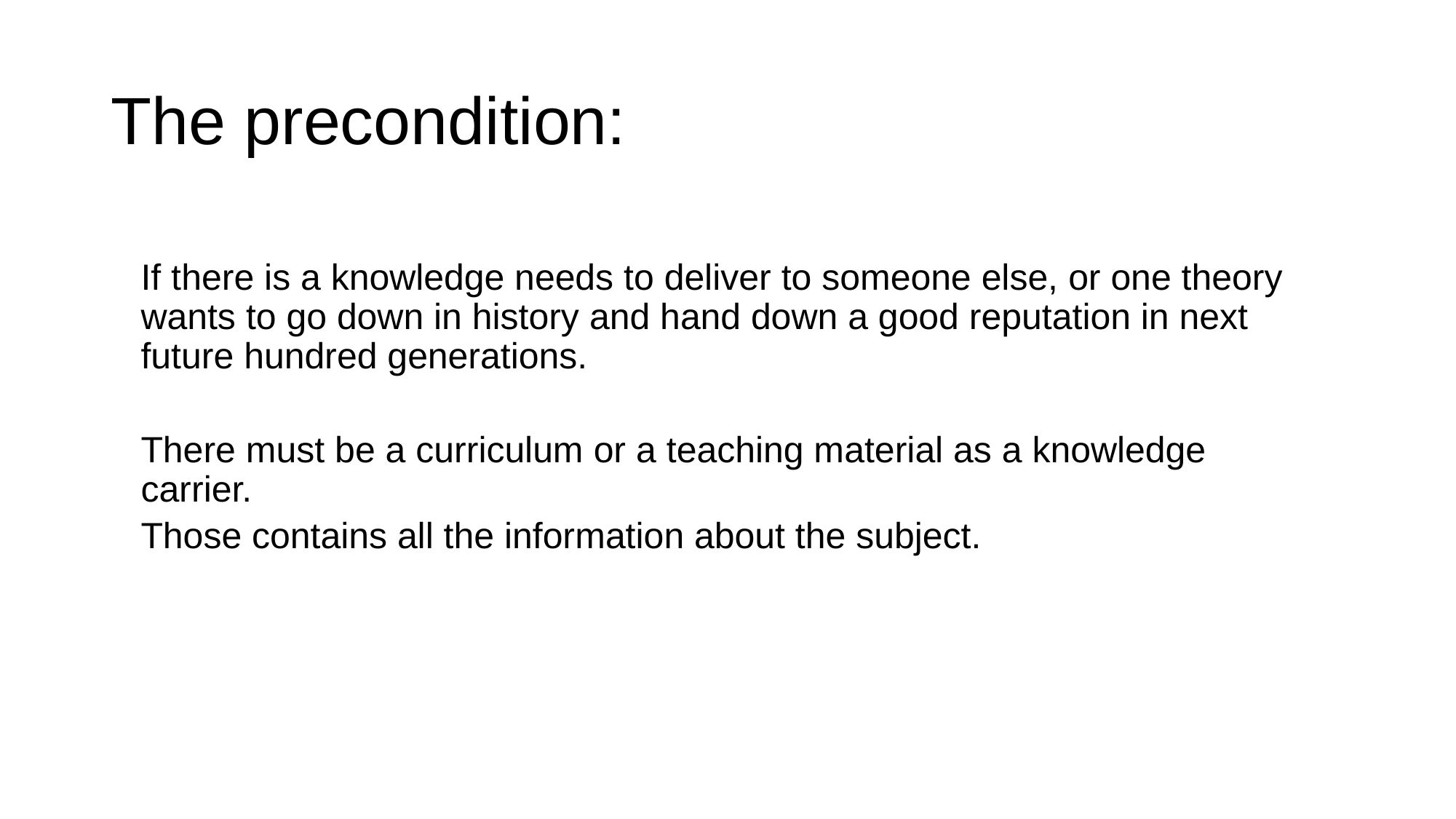

# The precondition:
If there is a knowledge needs to deliver to someone else, or one theory wants to go down in history and hand down a good reputation in next future hundred generations.

There must be a curriculum or a teaching material as a knowledge carrier.
Those contains all the information about the subject.